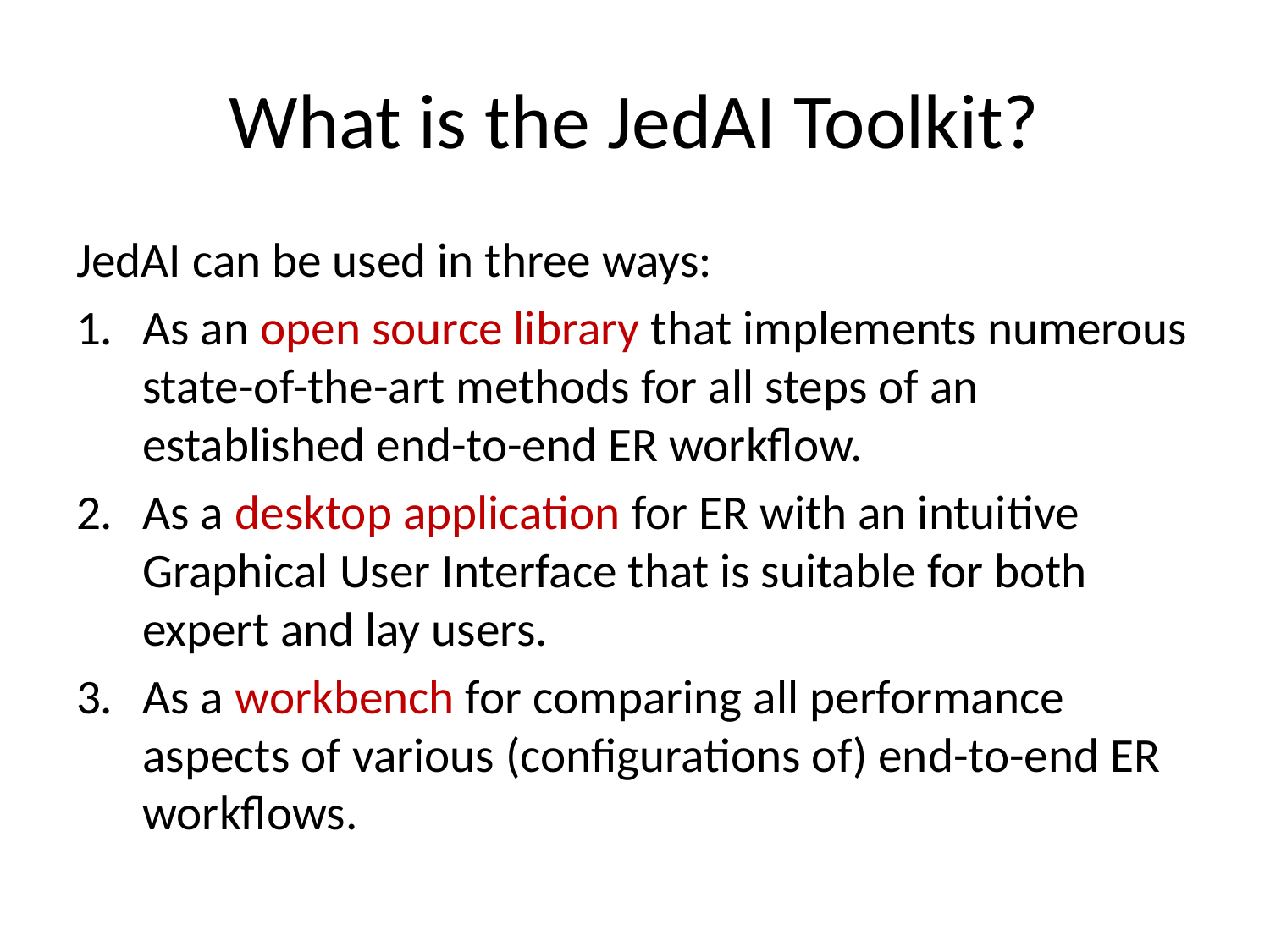

# What is the JedAI Toolkit?
JedAI can be used in three ways:
As an open source library that implements numerous state-of-the-art methods for all steps of an established end-to-end ER workflow.
As a desktop application for ER with an intuitive Graphical User Interface that is suitable for both expert and lay users.
As a workbench for comparing all performance aspects of various (configurations of) end-to-end ER workflows.